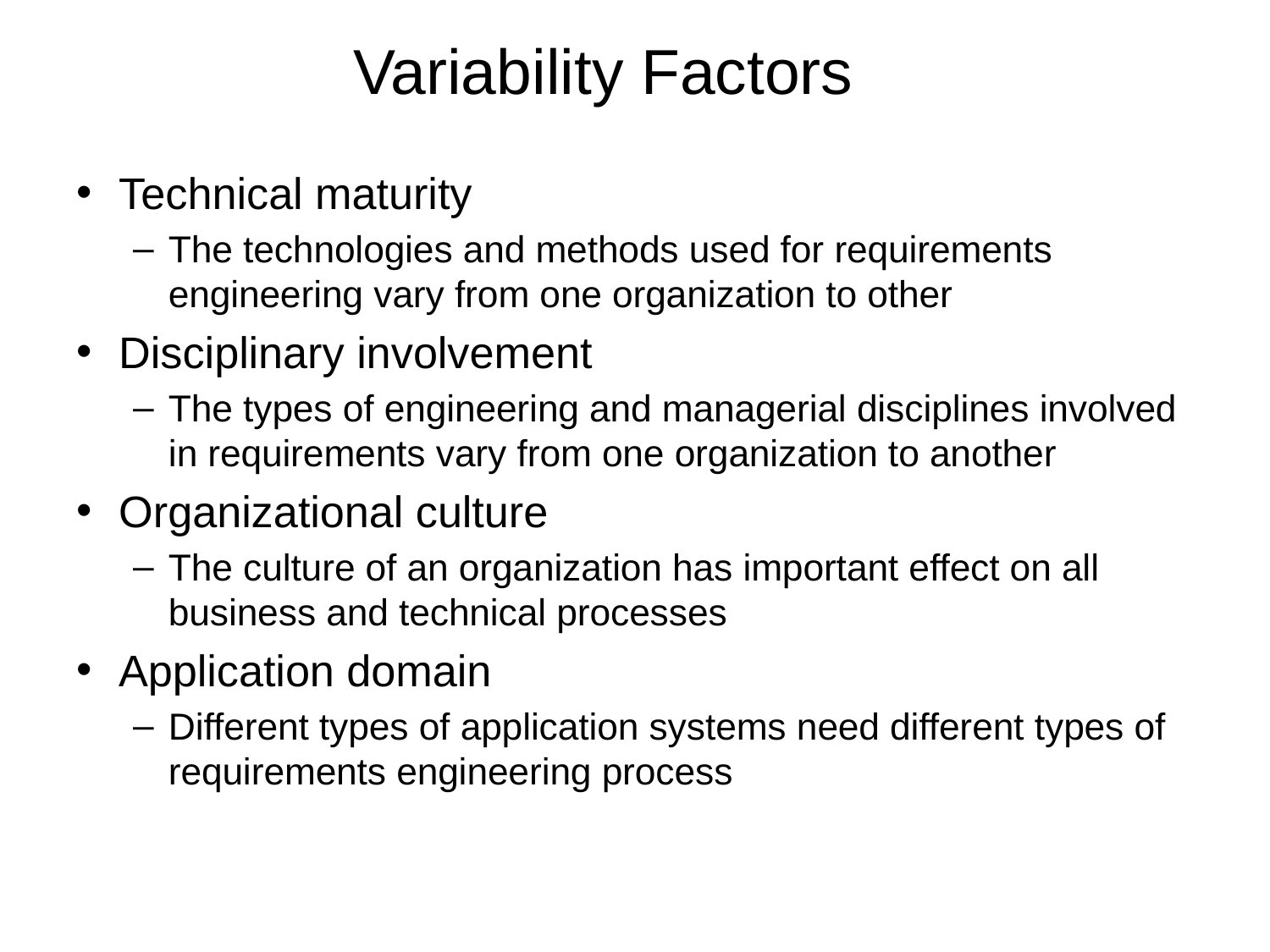

# Variability Factors
Technical maturity
The technologies and methods used for requirements engineering vary from one organization to other
Disciplinary involvement
The types of engineering and managerial disciplines involved in requirements vary from one organization to another
Organizational culture
The culture of an organization has important effect on all business and technical processes
Application domain
Different types of application systems need different types of requirements engineering process